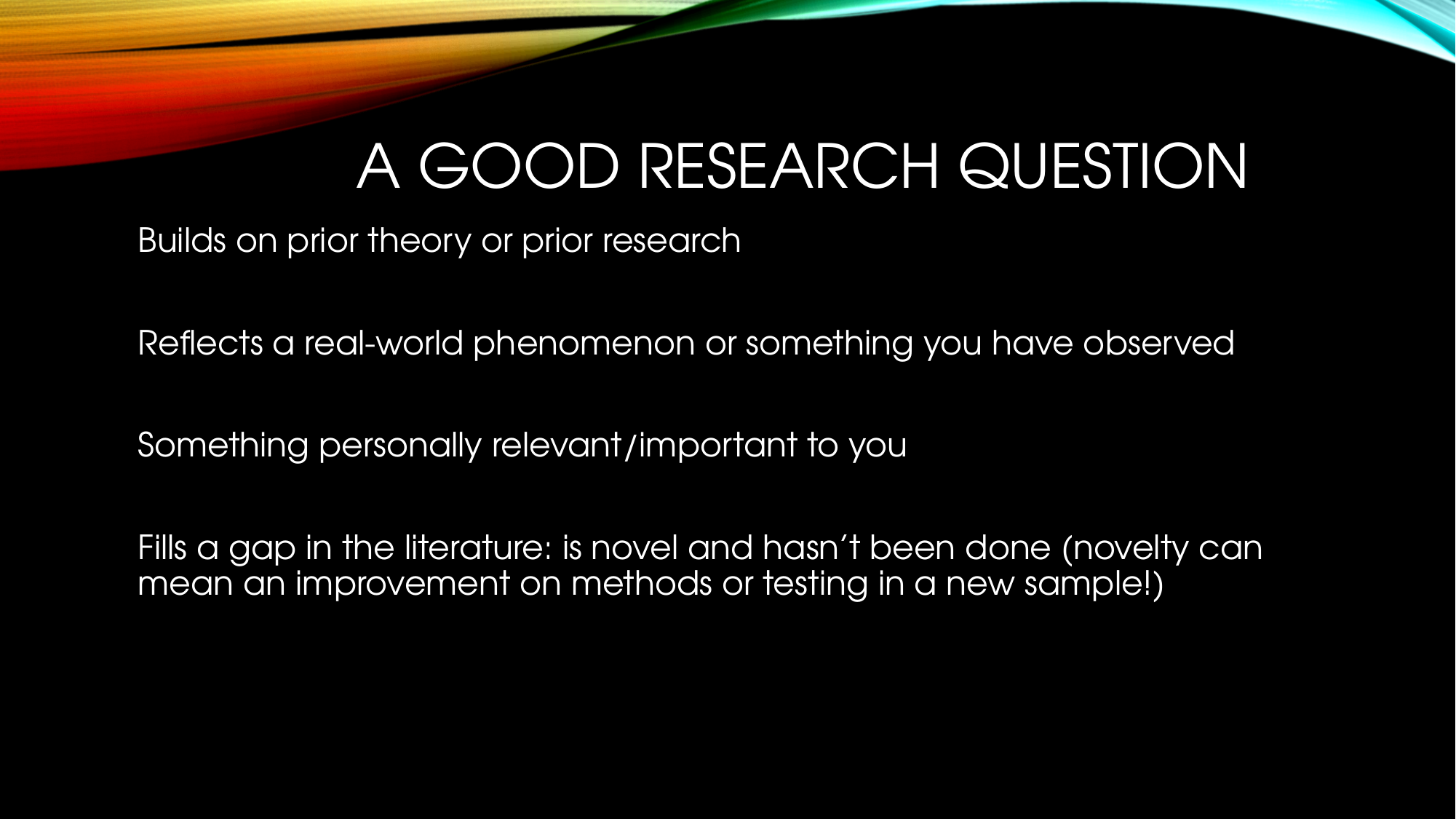

# A good research question
Builds on prior theory or prior research

Reflects a real-world phenomenon or something you have observed

Something personally relevant/important to you

Fills a gap in the literature: is novel and hasn’t been done (novelty can mean an improvement on methods or testing in a new sample!)